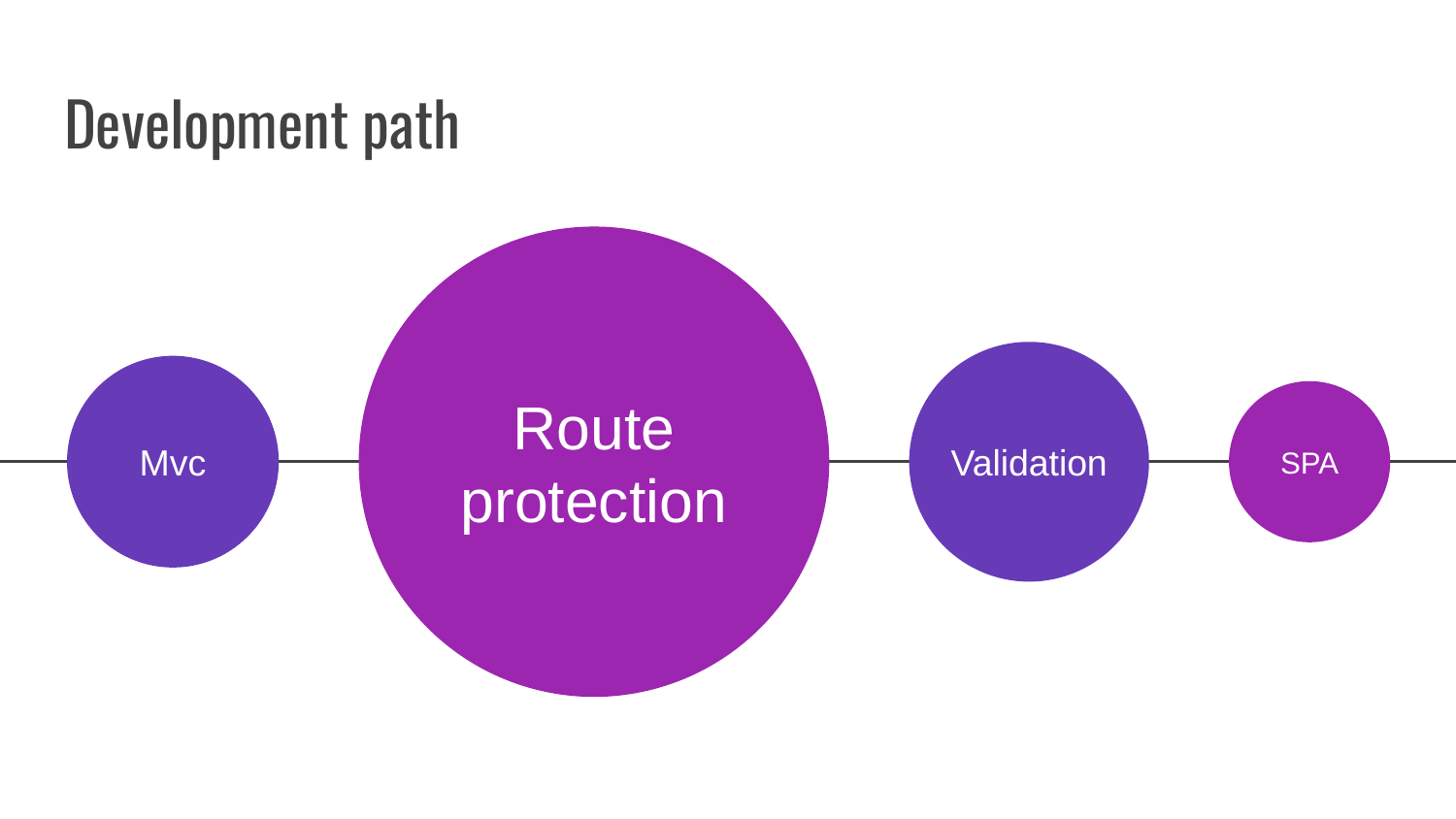

# Development path

Mvc
Route protection
Validation
SPA